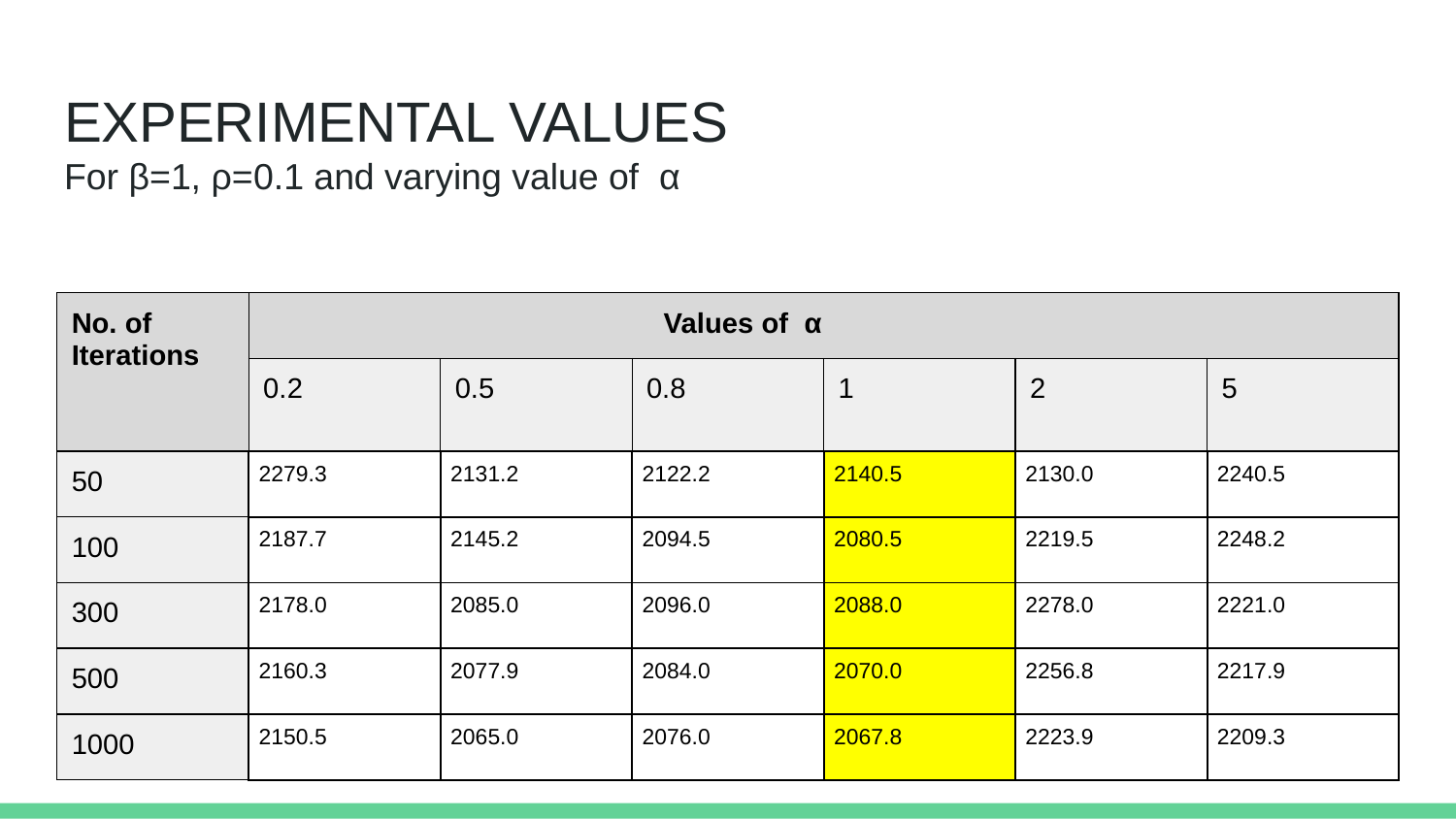

# EXPERIMENTAL VALUES
For β=1, ρ=0.1 and varying value of  α
| No. of Iterations | Values of α |  |  |  |  |  |
| --- | --- | --- | --- | --- | --- | --- |
|  | 0.2 | 0.5 | 0.8 | 1 | 2 | 5 |
| 50 | 2279.3 | 2131.2 | 2122.2 | 2140.5 | 2130.0 | 2240.5 |
| 100 | 2187.7 | 2145.2 | 2094.5 | 2080.5 | 2219.5 | 2248.2 |
| 300 | 2178.0 | 2085.0 | 2096.0 | 2088.0 | 2278.0 | 2221.0 |
| 500 | 2160.3 | 2077.9 | 2084.0 | 2070.0 | 2256.8 | 2217.9 |
| 1000 | 2150.5 | 2065.0 | 2076.0 | 2067.8 | 2223.9 | 2209.3 |